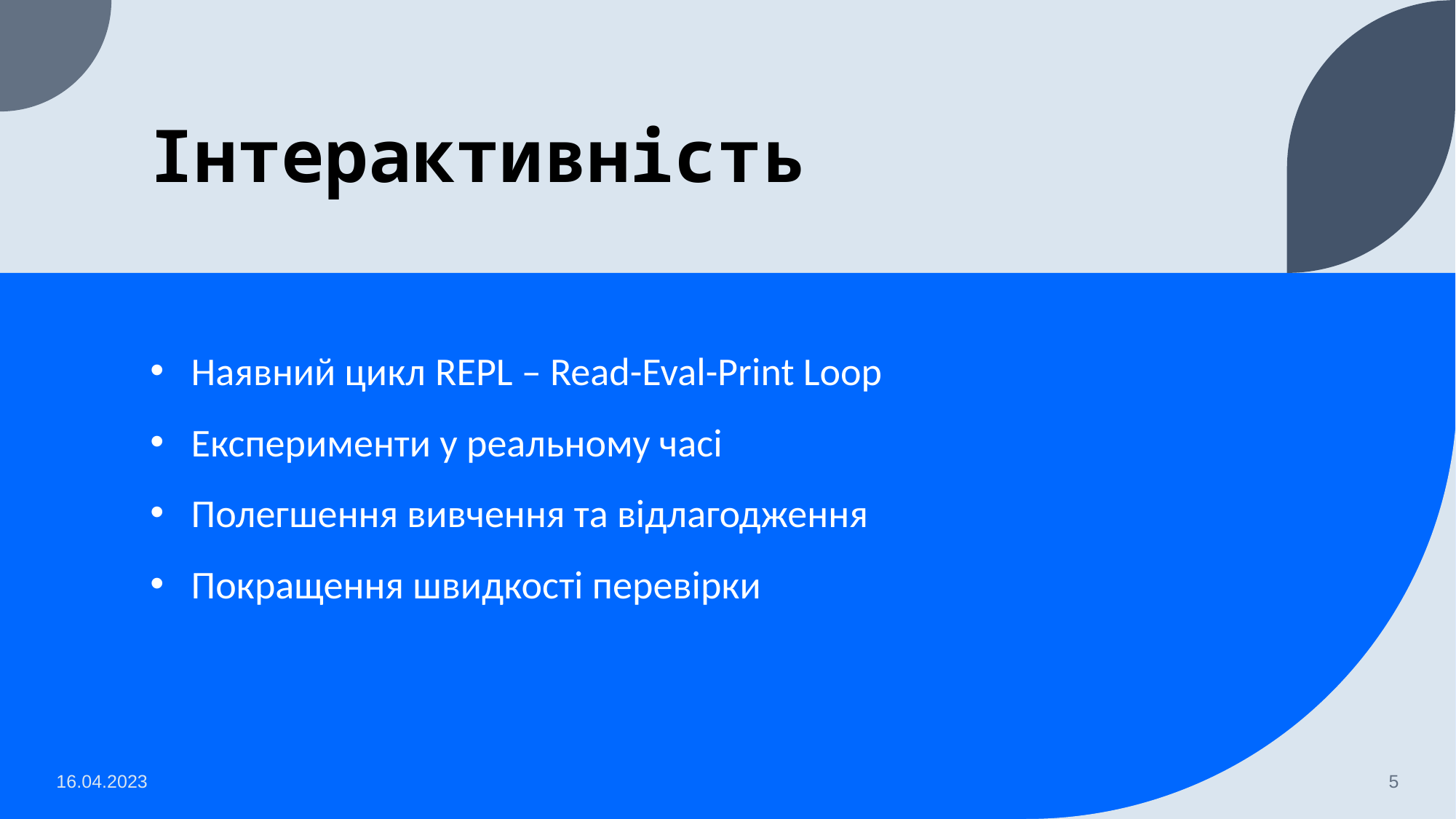

# Інтерактивність
Наявний цикл REPL – Read-Eval-Print Loop
Експерименти у реальному часі
Полегшення вивчення та відлагодження
Покращення швидкості перевірки
16.04.2023
5